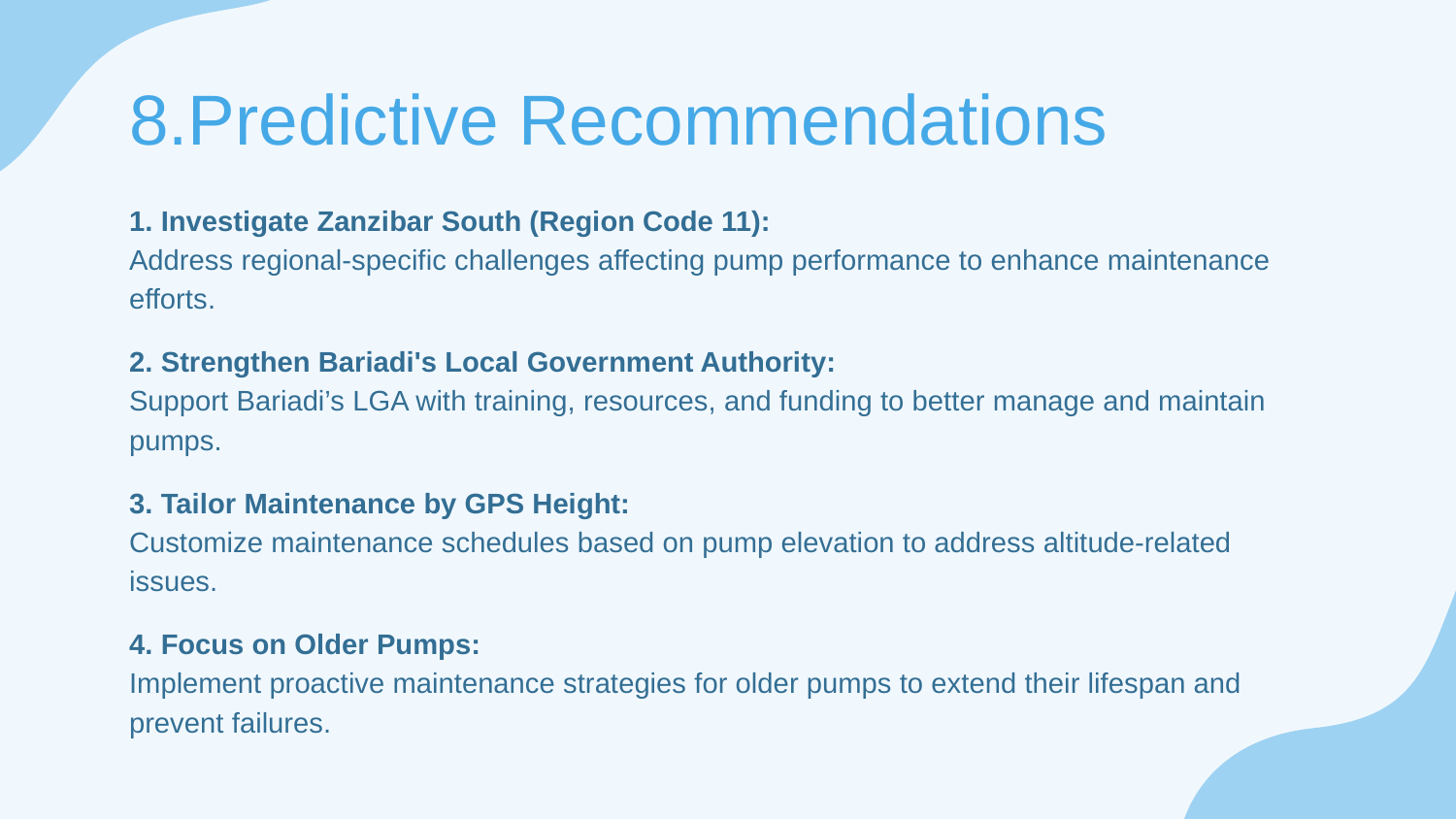

# 8.Predictive Recommendations
1. Investigate Zanzibar South (Region Code 11):
Address regional-specific challenges affecting pump performance to enhance maintenance efforts.
2. Strengthen Bariadi's Local Government Authority:
Support Bariadi’s LGA with training, resources, and funding to better manage and maintain pumps.
3. Tailor Maintenance by GPS Height:
Customize maintenance schedules based on pump elevation to address altitude-related issues.
4. Focus on Older Pumps:
Implement proactive maintenance strategies for older pumps to extend their lifespan and prevent failures.